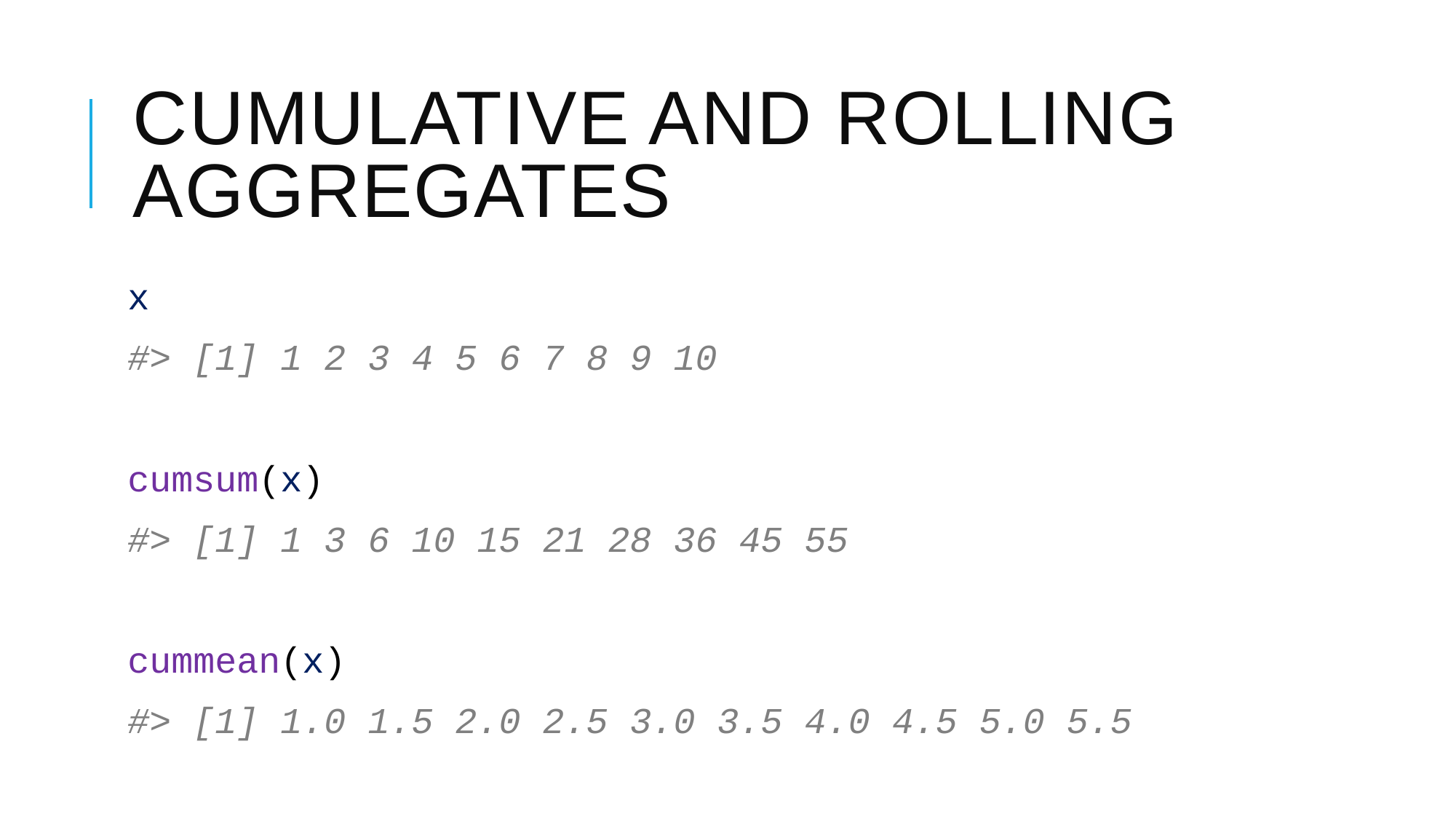

# Cumulative and rolling aggregates
x
#> [1] 1 2 3 4 5 6 7 8 9 10

cumsum(x)
#> [1] 1 3 6 10 15 21 28 36 45 55

cummean(x)
#> [1] 1.0 1.5 2.0 2.5 3.0 3.5 4.0 4.5 5.0 5.5